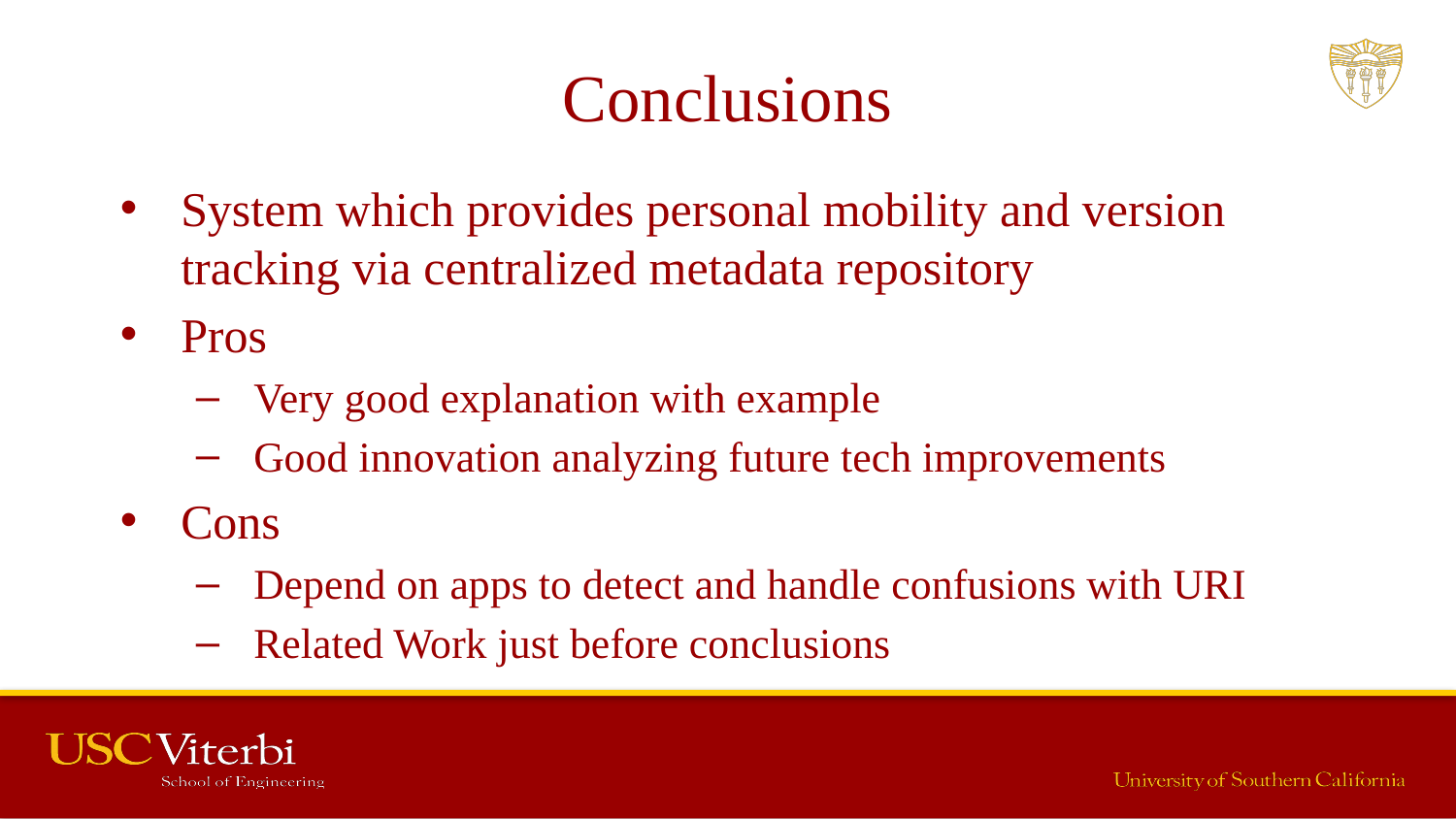

# Conclusions
System which provides personal mobility and version tracking via centralized metadata repository
Pros
Very good explanation with example
Good innovation analyzing future tech improvements
Cons
Depend on apps to detect and handle confusions with URI
Related Work just before conclusions